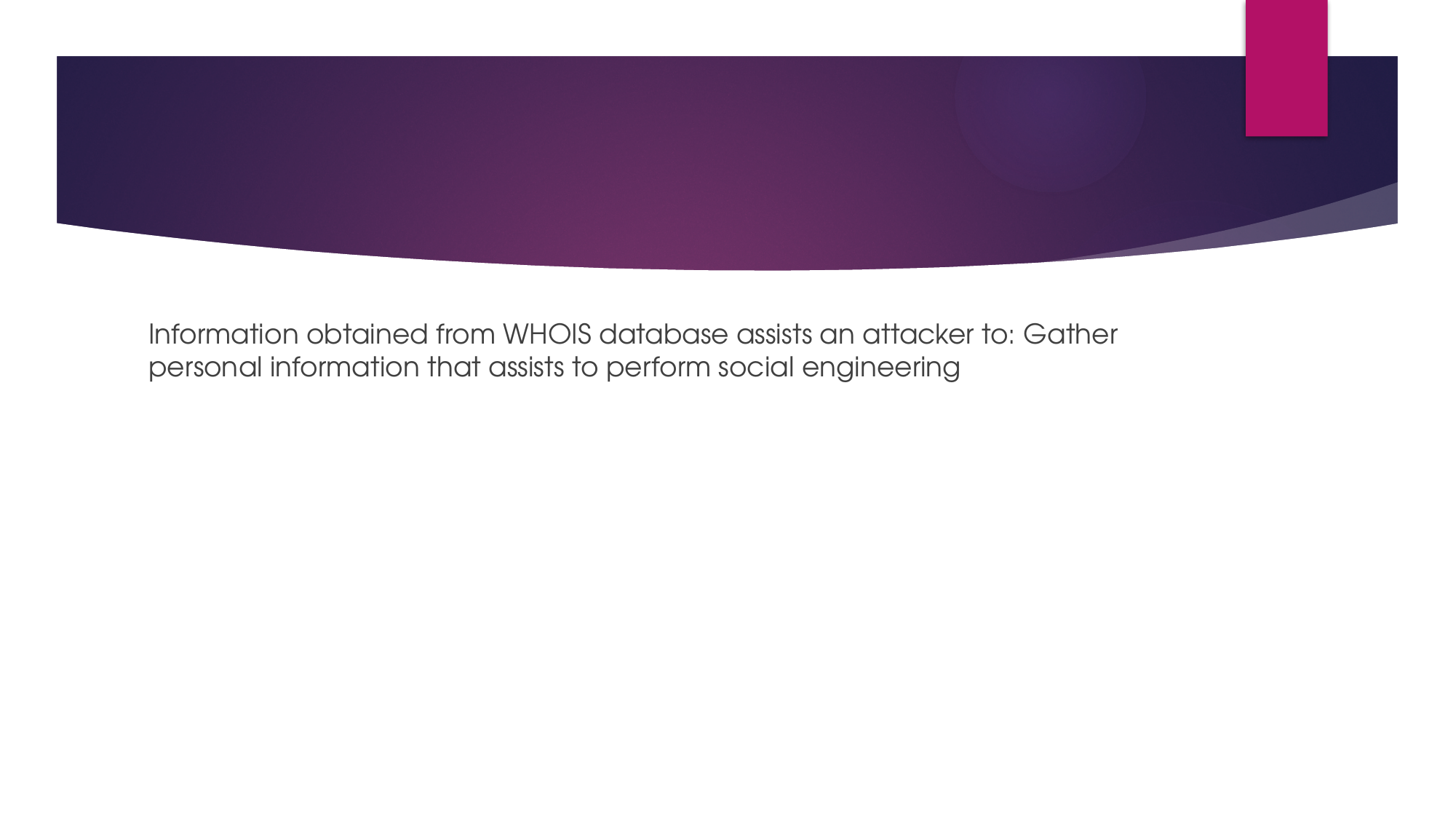

Information obtained from WHOIS database assists an attacker to: Gather personal information that assists to perform social engineering